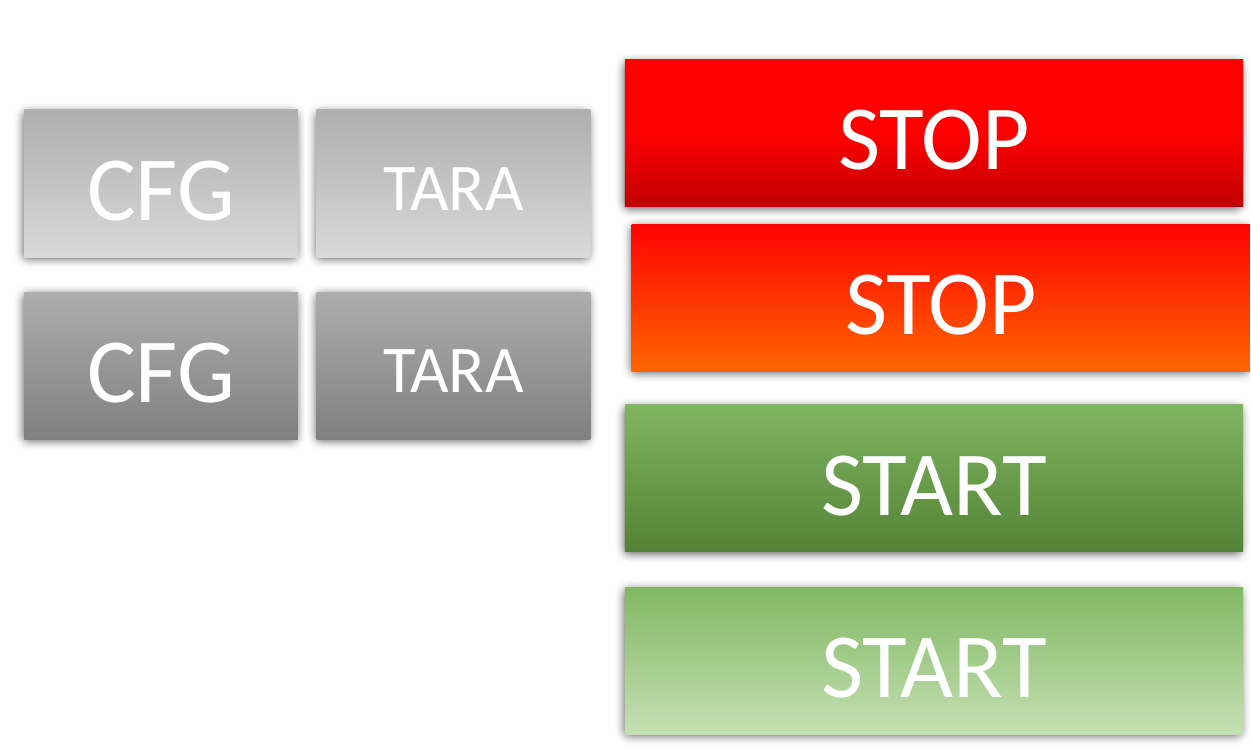

STOP
CFG
TARA
STOP
CFG
TARA
START
START